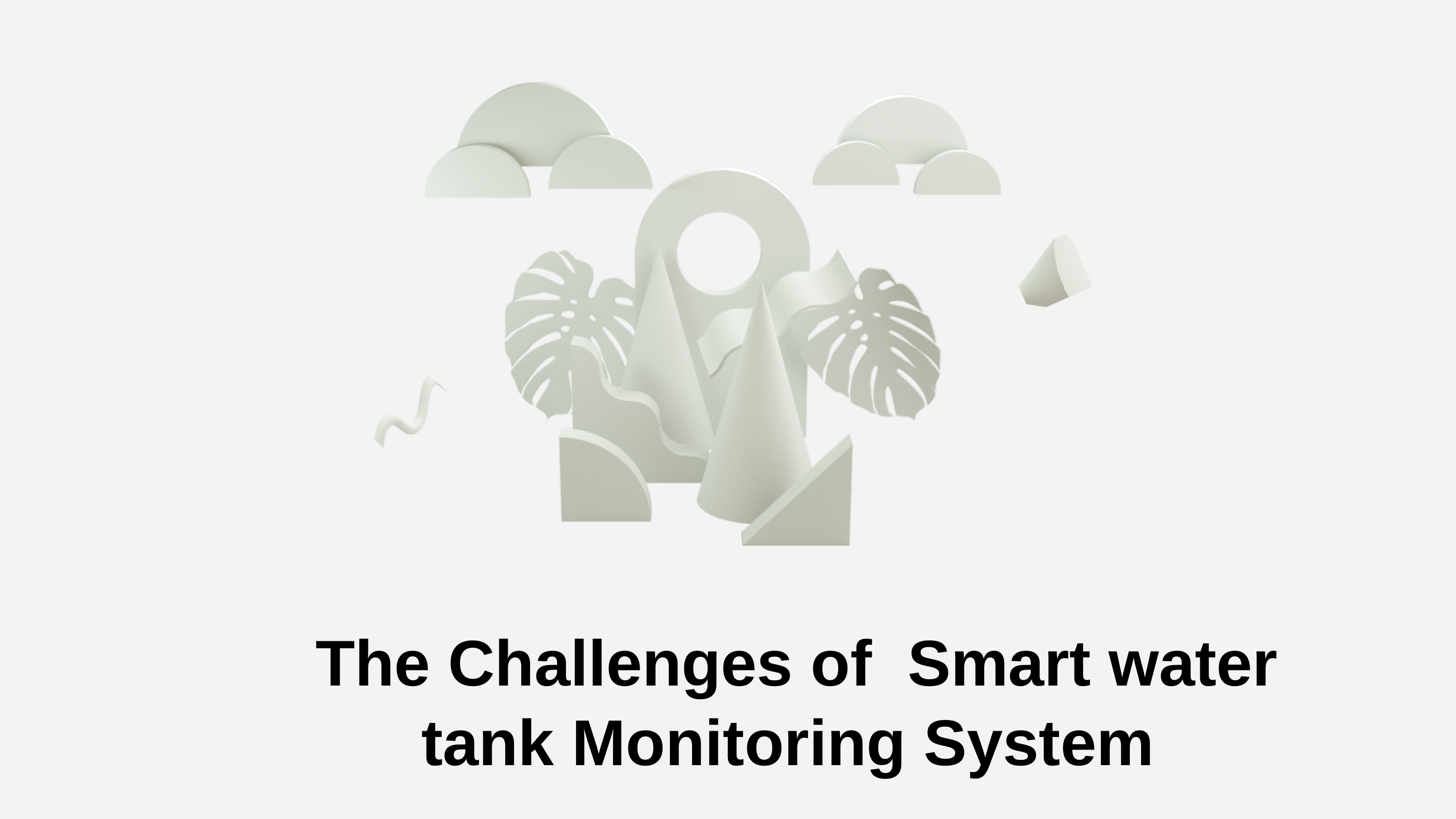

The Challenges of  Smart water tank Monitoring System